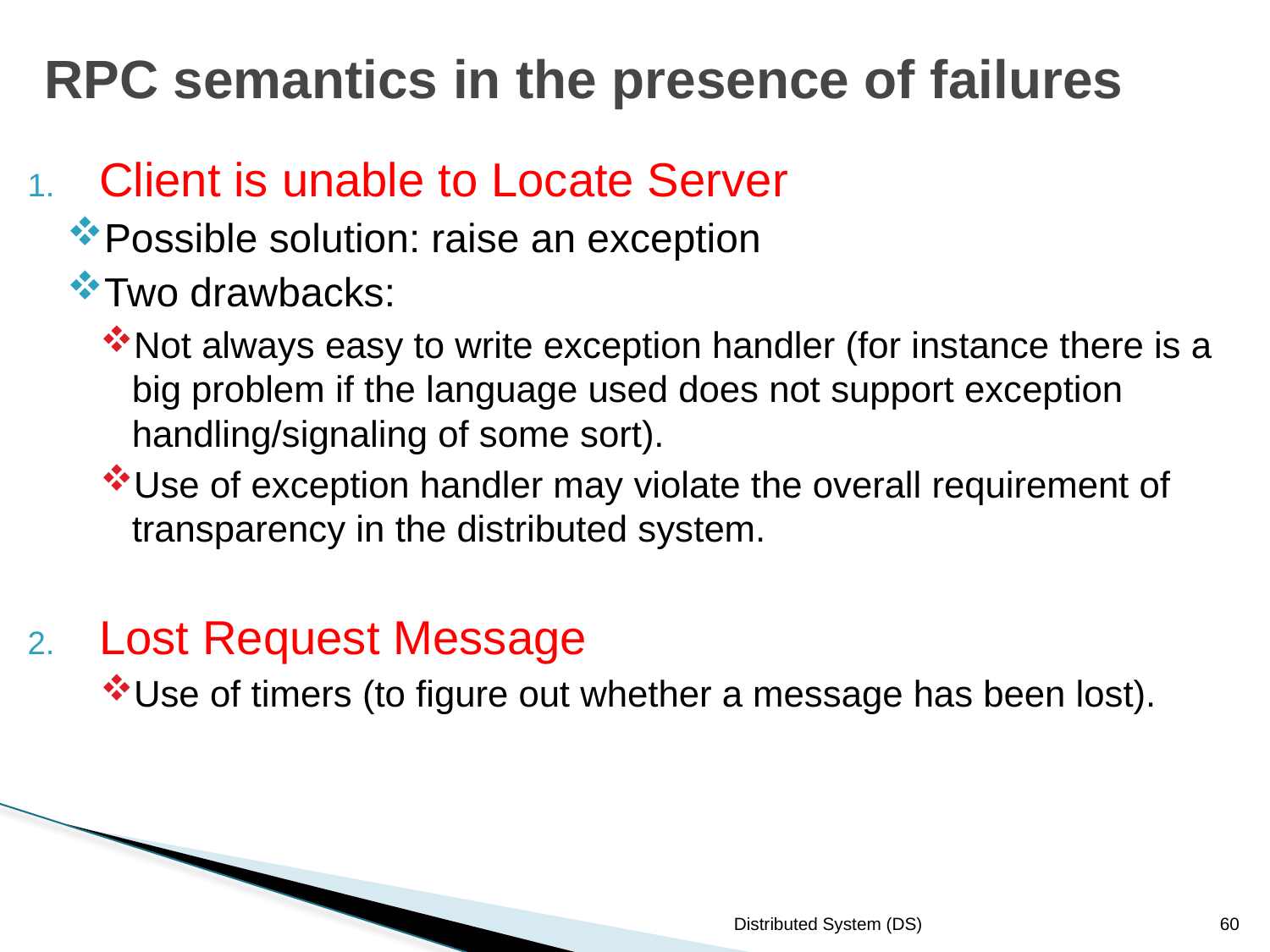

# RPC semantics in the presence of failures
Client is unable to Locate Server
Possible solution: raise an exception
Two drawbacks:
Not always easy to write exception handler (for instance there is a big problem if the language used does not support exception handling/signaling of some sort).
Use of exception handler may violate the overall requirement of transparency in the distributed system.

Lost Request Message
Use of timers (to figure out whether a message has been lost).
Distributed System (DS)
60